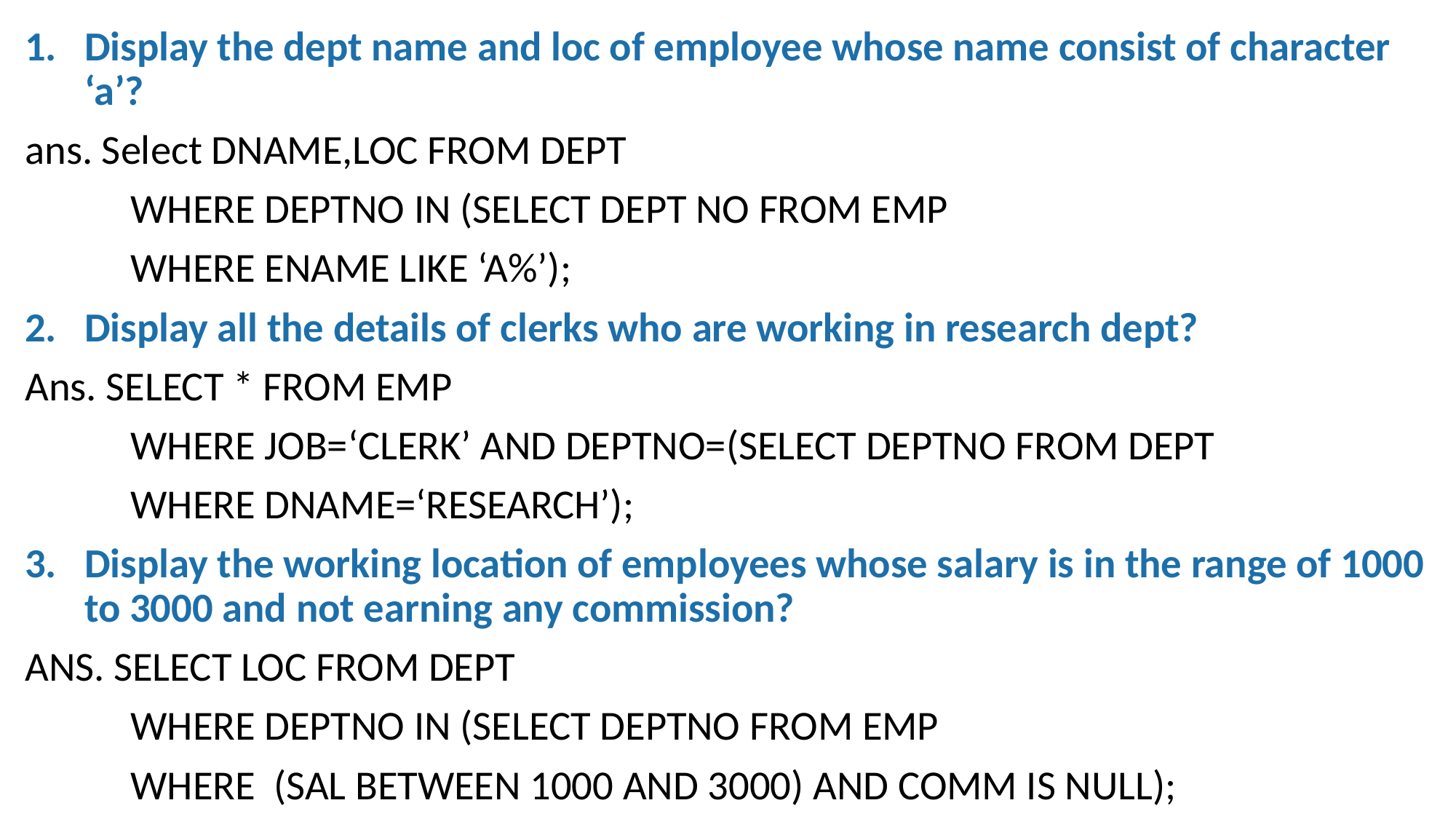

Display the dept name and loc of employee whose name consist of character ‘a’?
ans. Select DNAME,LOC FROM DEPT
	WHERE DEPTNO IN (SELECT DEPT NO FROM EMP
					WHERE ENAME LIKE ‘A%’);
Display all the details of clerks who are working in research dept?
Ans. SELECT * FROM EMP
	WHERE JOB=‘CLERK’ AND DEPTNO=(SELECT DEPTNO FROM DEPT
							WHERE DNAME=‘RESEARCH’);
Display the working location of employees whose salary is in the range of 1000 to 3000 and not earning any commission?
ANS. SELECT LOC FROM DEPT
	WHERE DEPTNO IN (SELECT DEPTNO FROM EMP
				WHERE  (SAL BETWEEN 1000 AND 3000) AND COMM IS NULL);